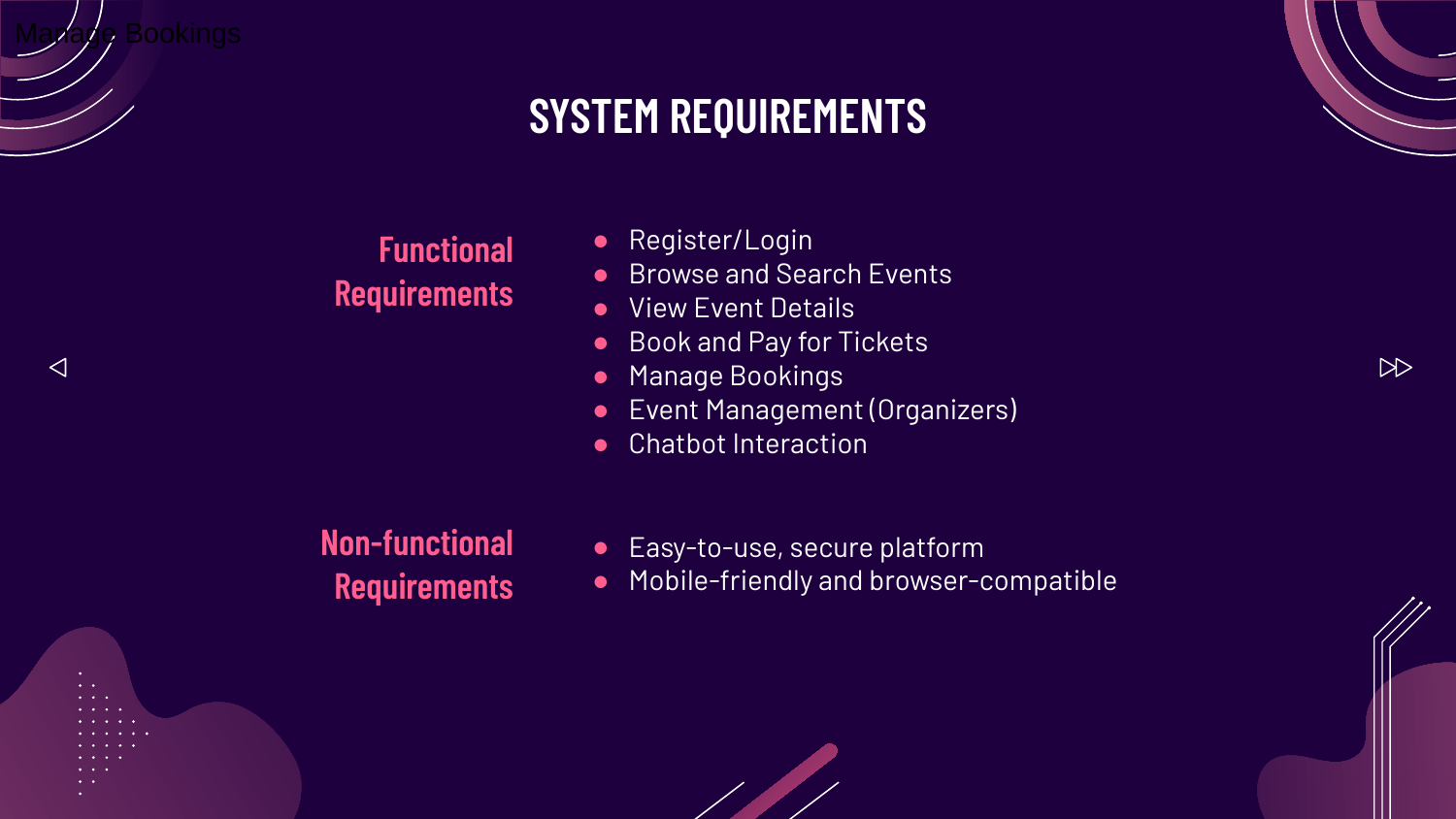

Manage Bookings
# SYSTEM REQUIREMENTS
Register/Login
Browse and Search Events
View Event Details
Book and Pay for Tickets
Manage Bookings
Event Management (Organizers)
Chatbot Interaction
Functional Requirements

Easy-to-use, secure platform
Mobile-friendly and browser-compatible

Non-functional Requirements